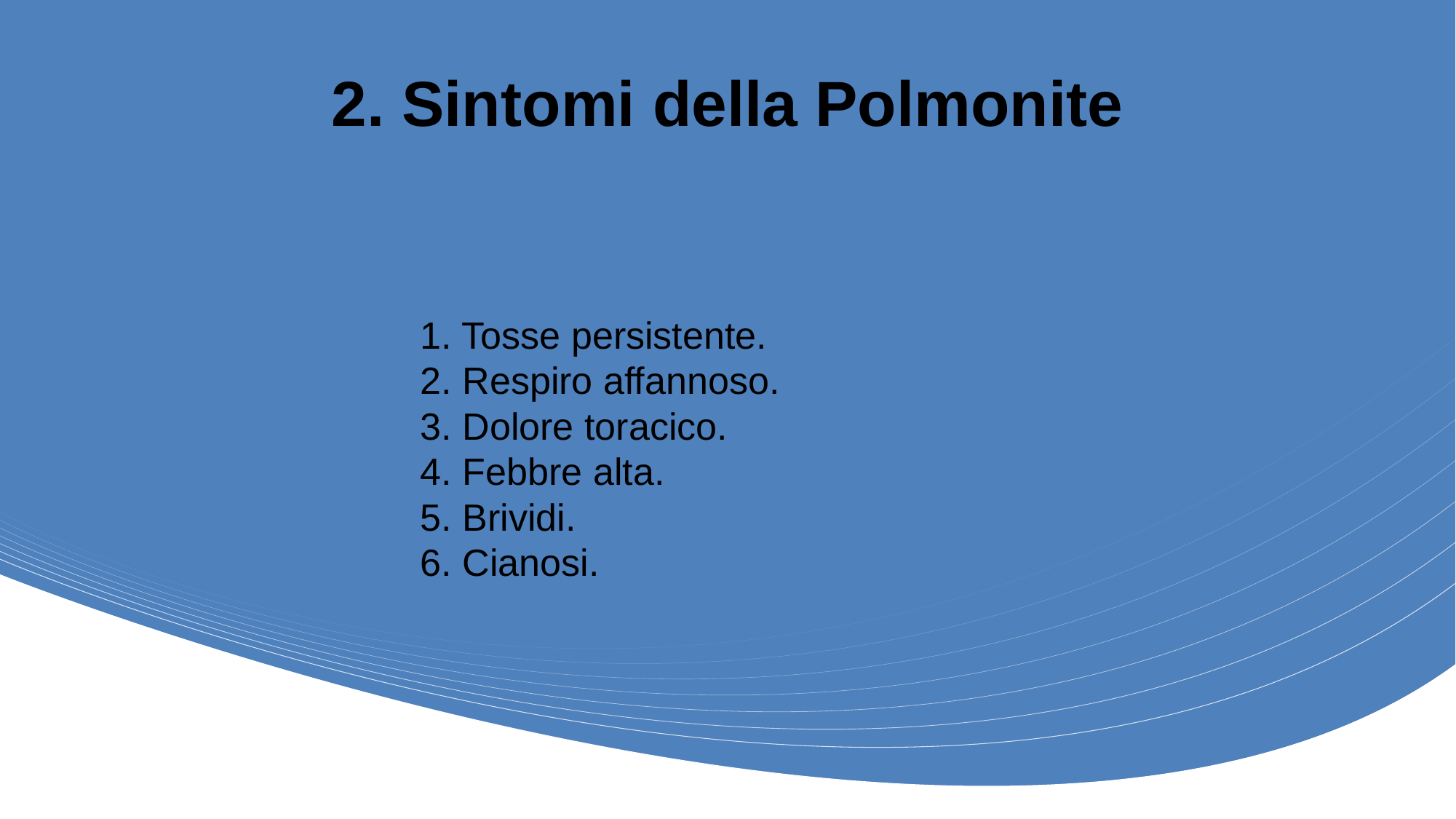

# 2. Sintomi della Polmonite

1. Tosse persistente.
2. Respiro affannoso.
3. Dolore toracico.
4. Febbre alta.
5. Brividi.
6. Cianosi.